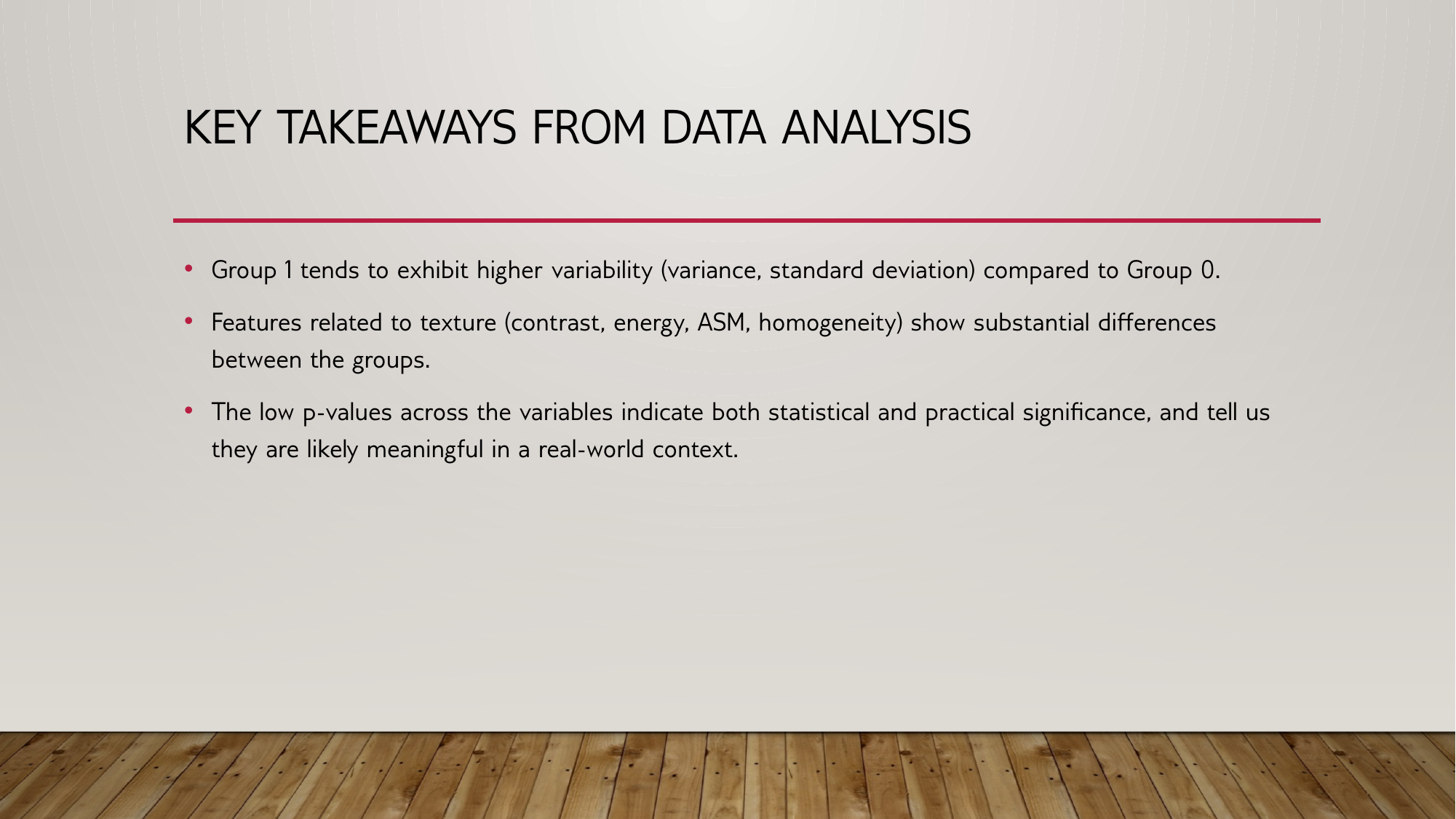

# Key Takeaways from data analysis
Group 1 tends to exhibit higher variability (variance, standard deviation) compared to Group 0.
Features related to texture (contrast, energy, ASM, homogeneity) show substantial differences between the groups.
The low p-values across the variables indicate both statistical and practical significance, and tell us they are likely meaningful in a real-world context.